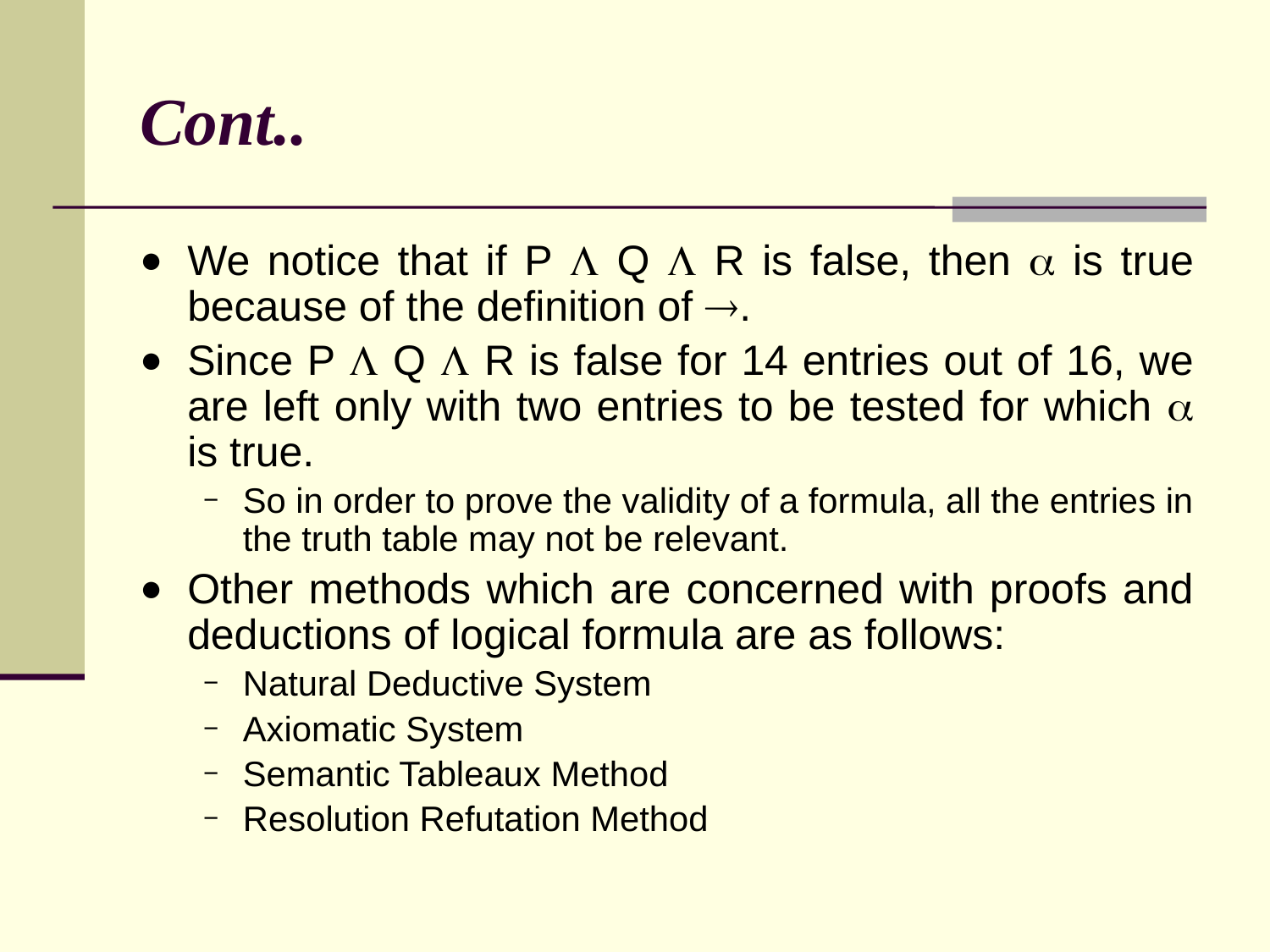

# Cont..
We notice that if P Λ Q Λ R is false, then α is true because of the definition of →.
Since P Λ Q Λ R is false for 14 entries out of 16, we are left only with two entries to be tested for which α is true.
So in order to prove the validity of a formula, all the entries in the truth table may not be relevant.
Other methods which are concerned with proofs and deductions of logical formula are as follows:
Natural Deductive System
Axiomatic System
Semantic Tableaux Method
Resolution Refutation Method